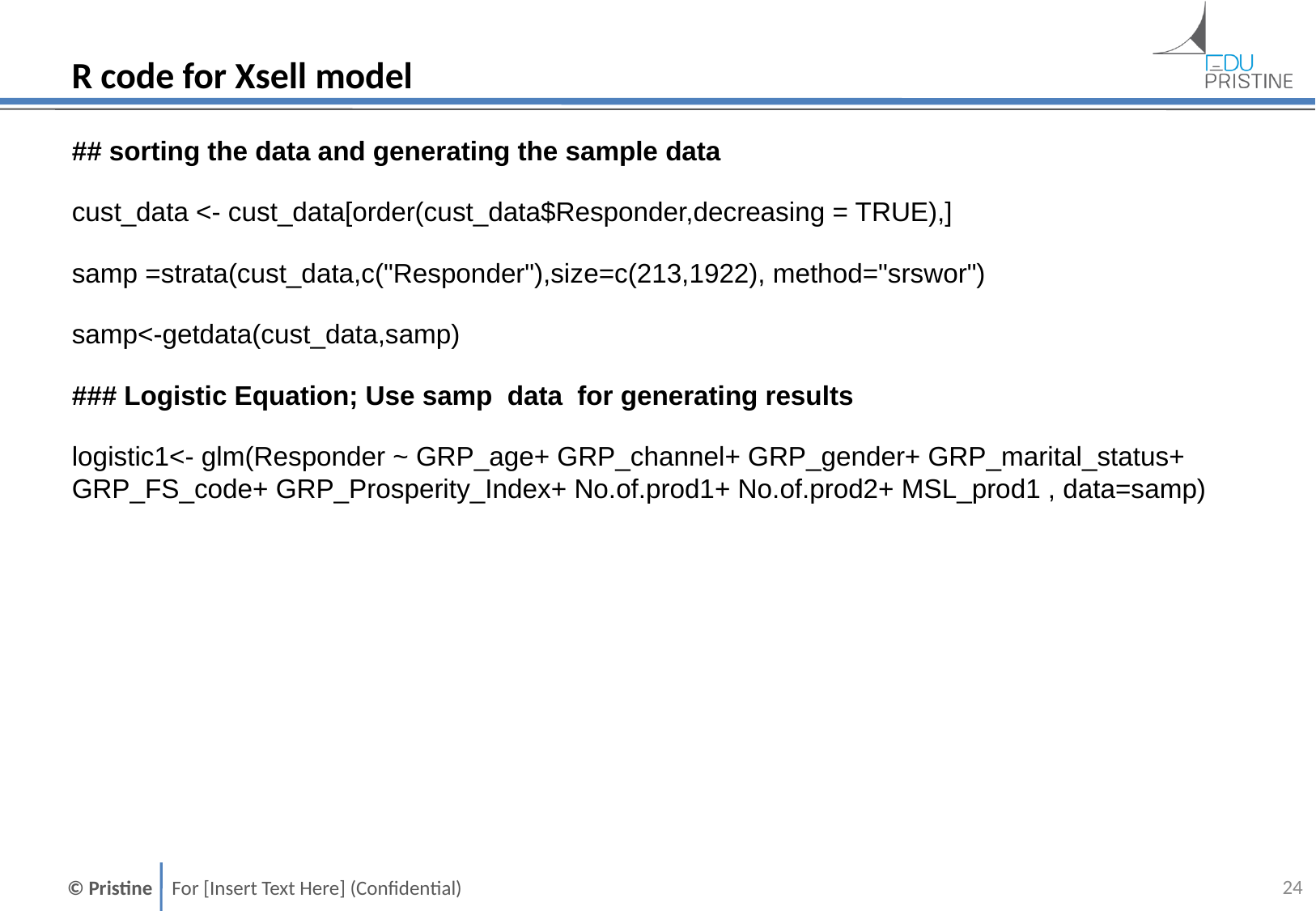

# R code for Xsell model
## sorting the data and generating the sample data
cust_data <- cust_data[order(cust_data$Responder,decreasing = TRUE),]
samp =strata(cust_data,c("Responder"),size=c(213,1922), method="srswor")
samp<-getdata(cust_data,samp)
### Logistic Equation; Use samp  data  for generating results
logistic1<- glm(Responder ~ GRP_age+ GRP_channel+ GRP_gender+ GRP_marital_status+ GRP_FS_code+ GRP_Prosperity_Index+ No.of.prod1+ No.of.prod2+ MSL_prod1 , data=samp)

24